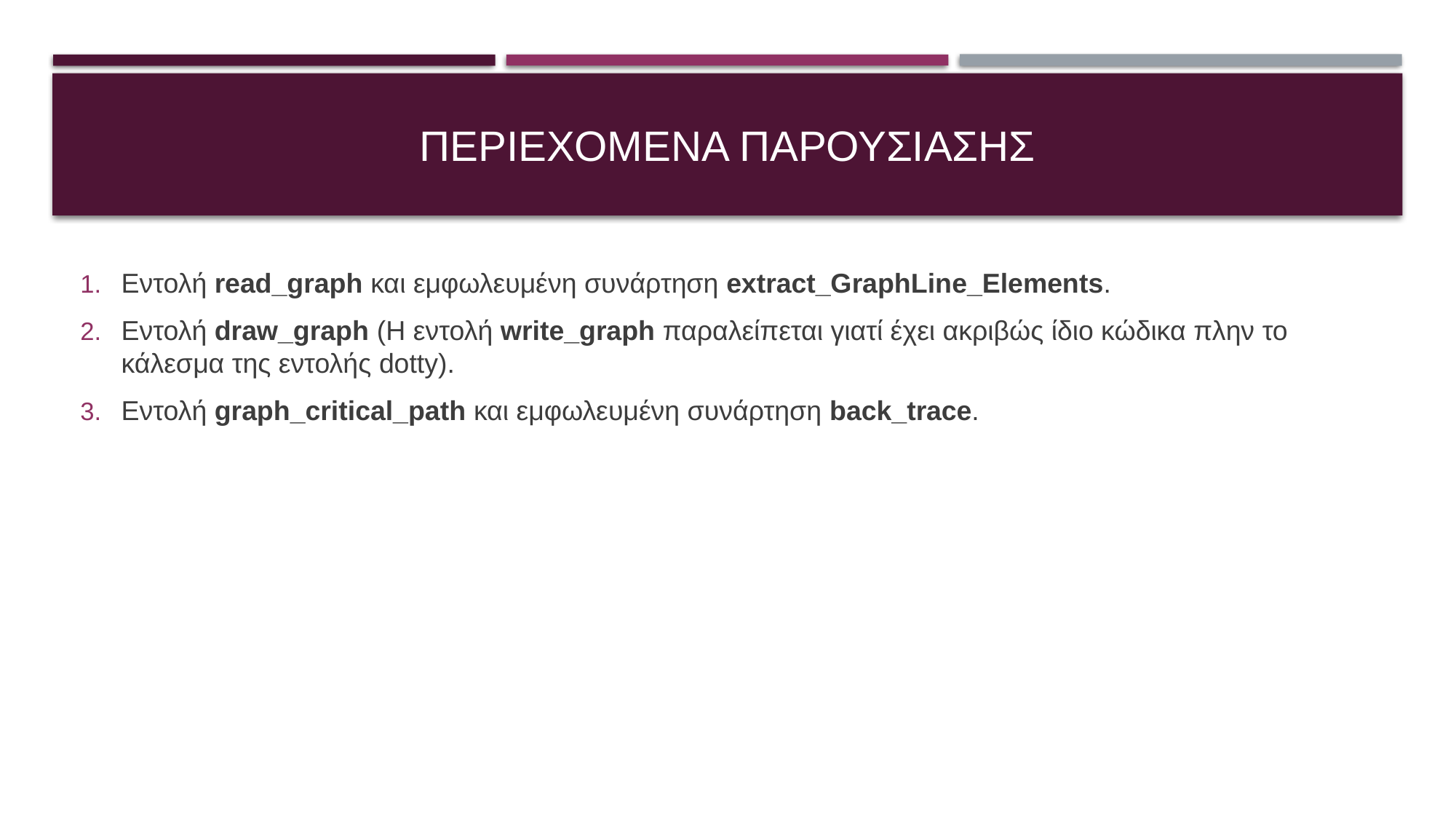

# ΠΕΡΙΕΧΟΜΕΝΑ ΠΑΡΟΥΣΙΑΣΗΣ
Εντολή read_graph και εμφωλευμένη συνάρτηση extract_GraphLine_Elements.
Εντολή draw_graph (Η εντολή write_graph παραλείπεται γιατί έχει ακριβώς ίδιο κώδικα πλην το κάλεσμα της εντολής dotty).
Εντολή graph_critical_path και εμφωλευμένη συνάρτηση back_trace.